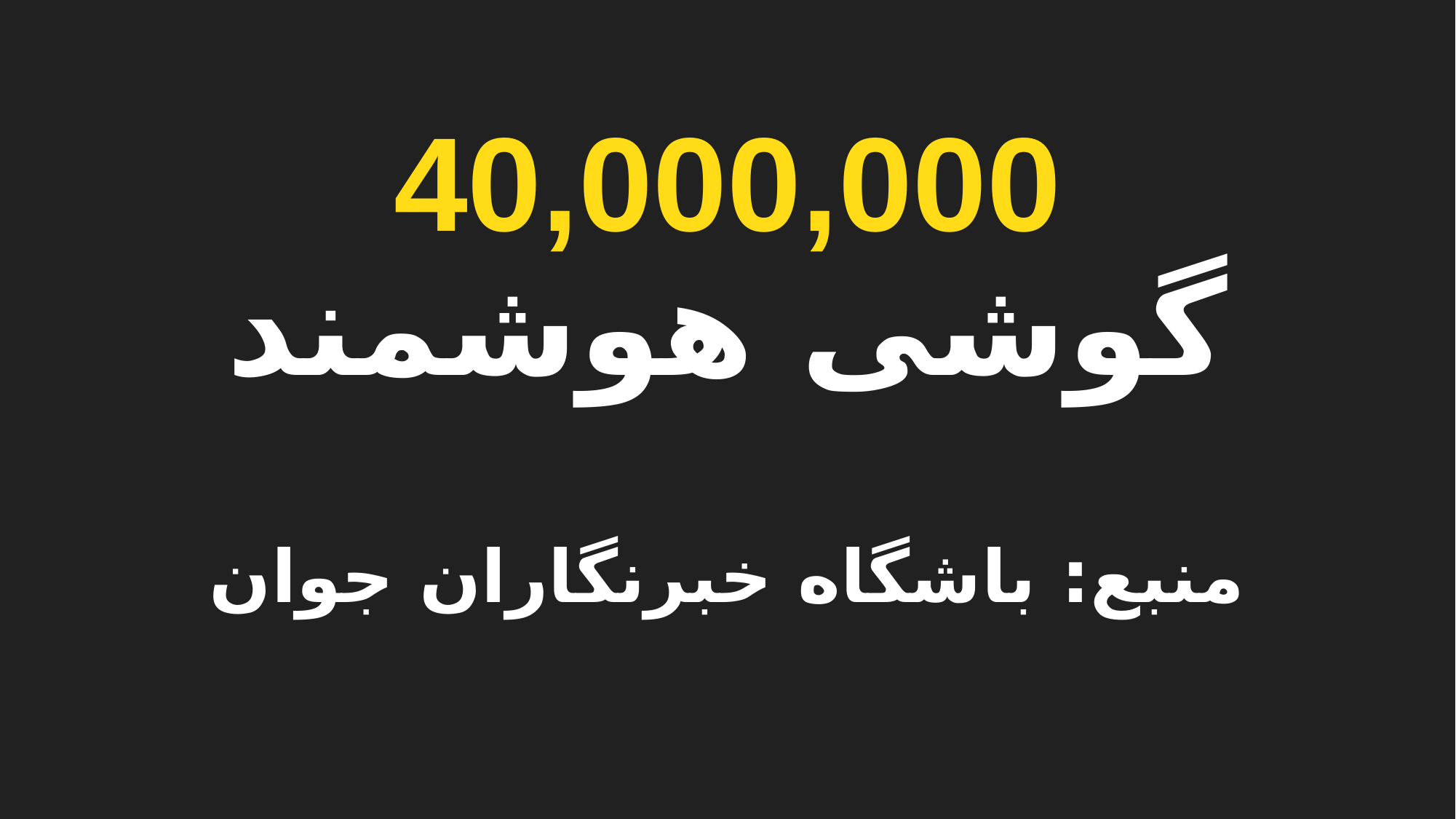

# 40,000,000 گوشی هوشمند
منبع: باشگاه خبرنگاران جوان